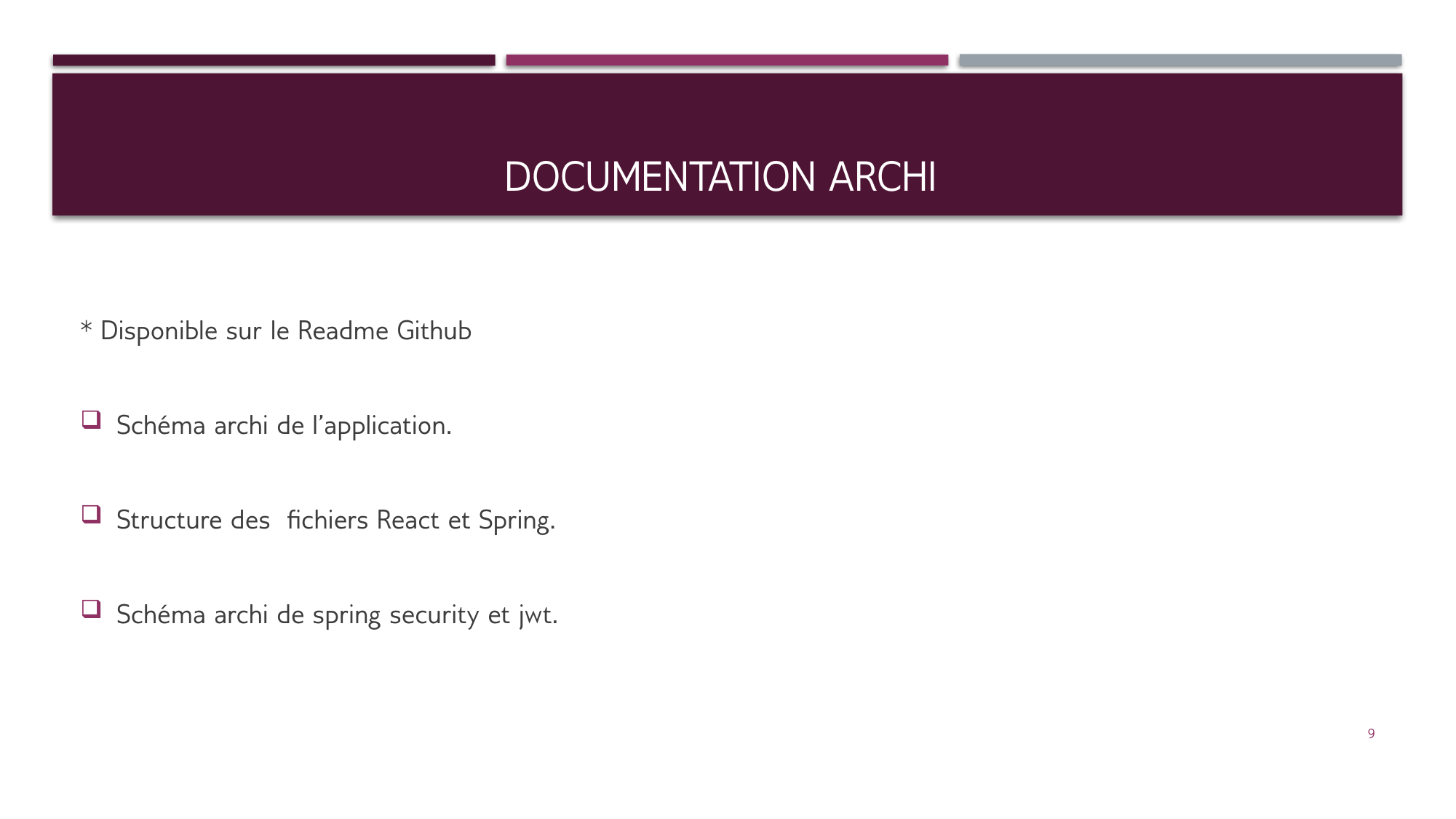

# Documentation aRCHI
* Disponible sur le Readme Github

Schéma archi de l’application.

Structure des  fichiers React et Spring.

Schéma archi de spring security et jwt.

9